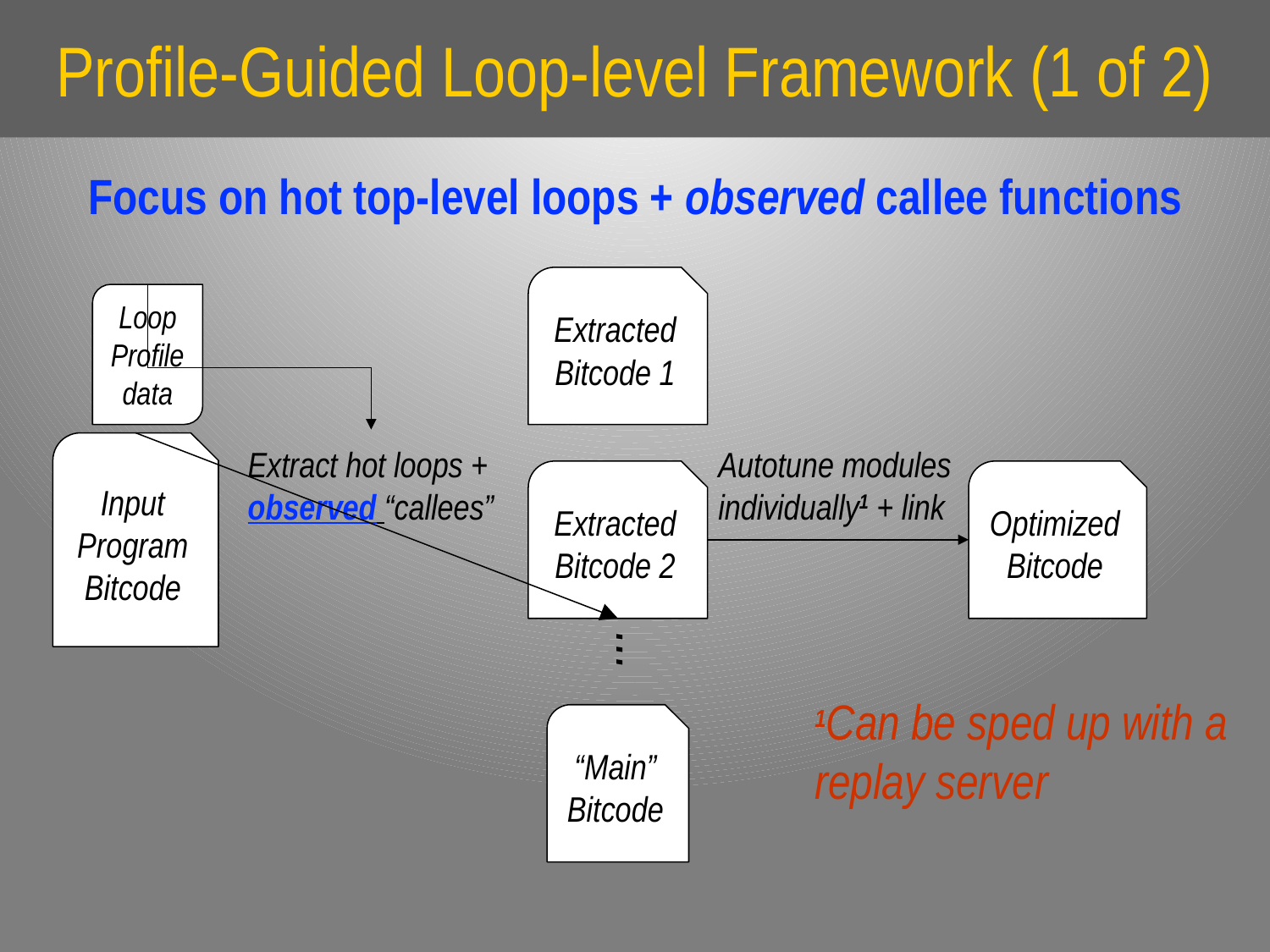

# Profile-Guided Loop-level Framework (1 of 2)
Focus on hot top-level loops + observed callee functions
Extracted Bitcode 1
Loop Profile data
Extract hot loops + observed “callees”

Autotune modules individually1 + link
Input
Program Bitcode
Extracted Bitcode 2
Optimized Bitcode
...
1Can be sped up with a replay server
“Main” Bitcode